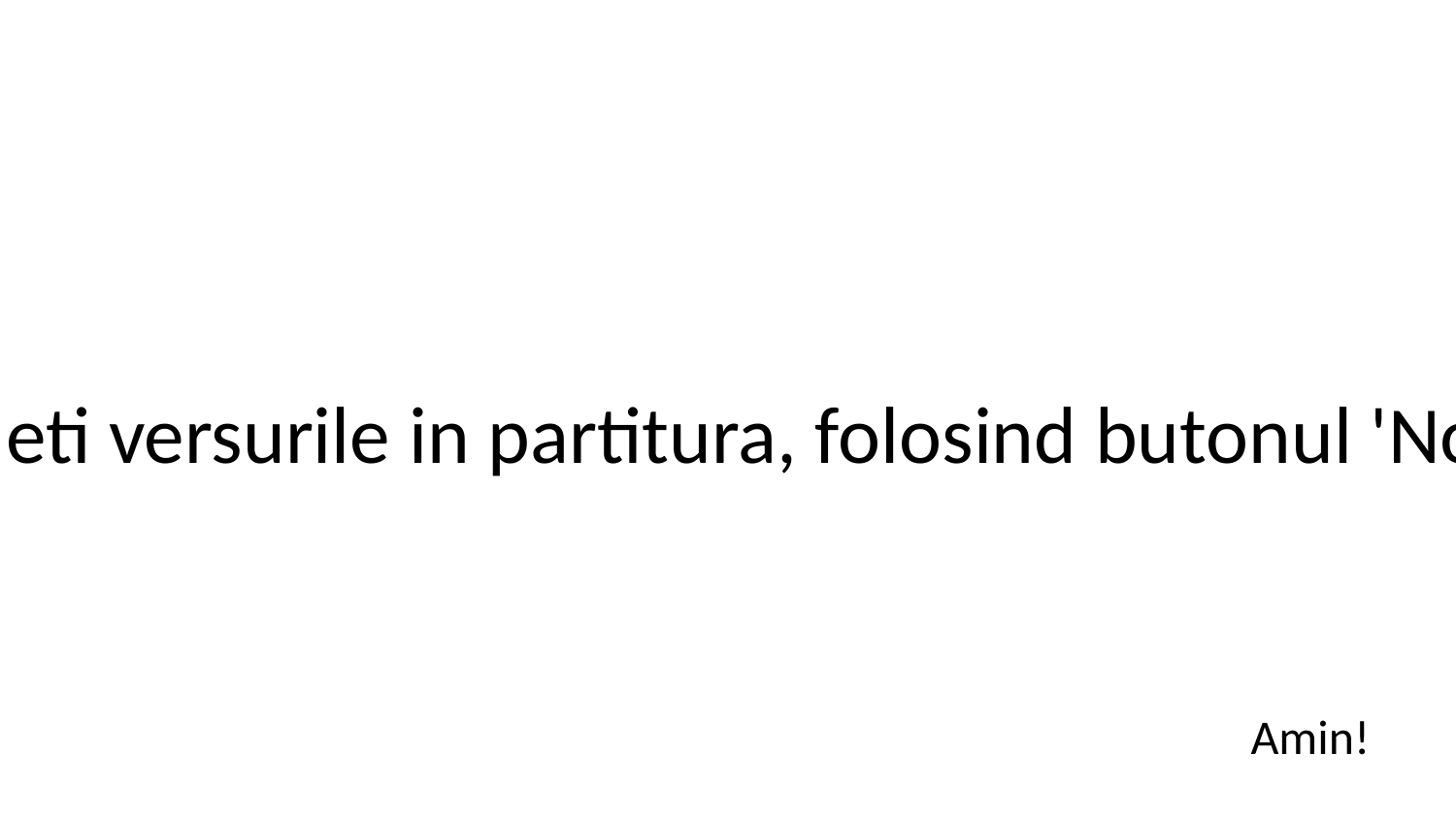

vedeti versurile in partitura, folosind butonul 'Note'

Amin!